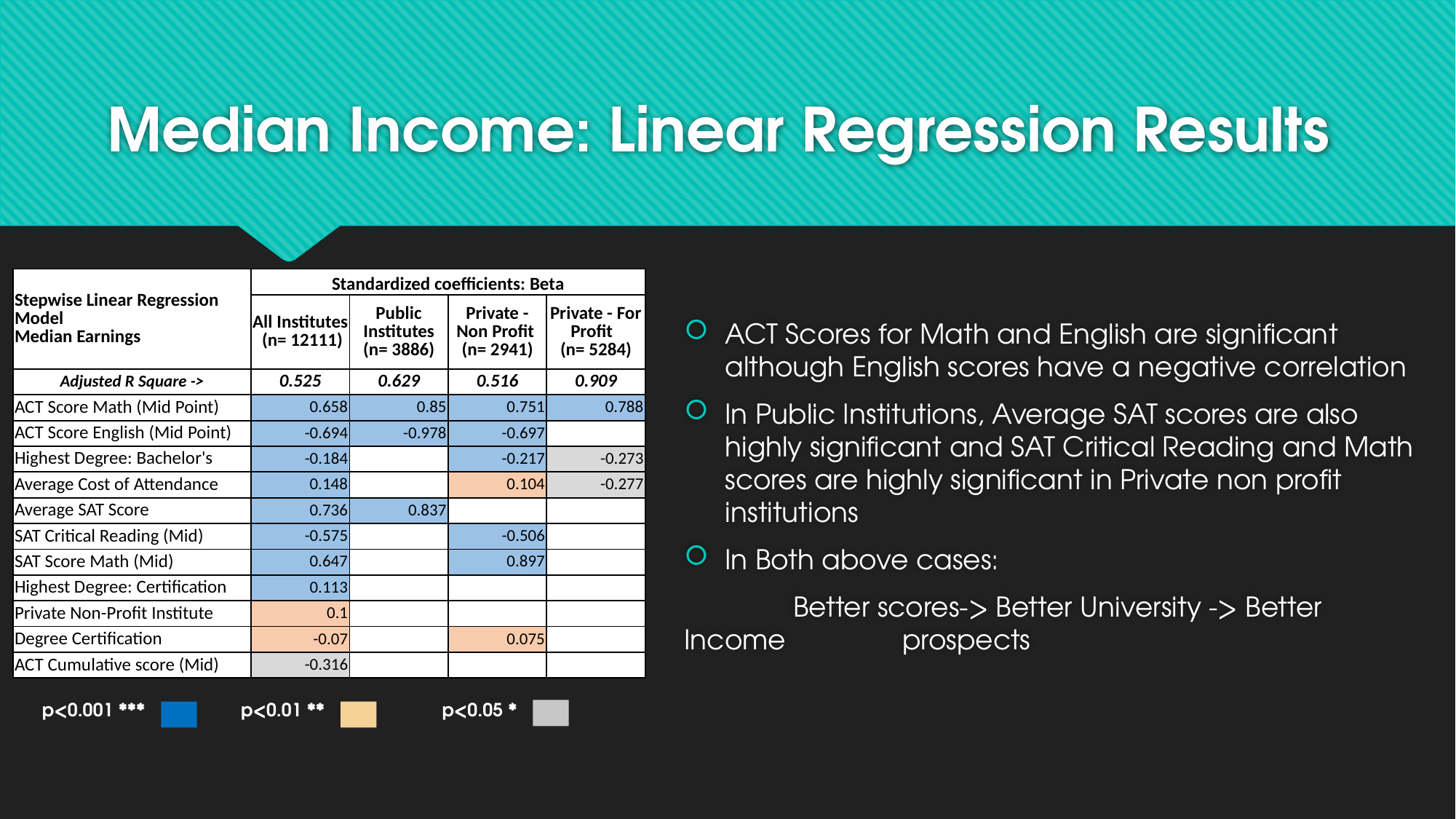

# Median Income: Linear Regression Results
| Stepwise Linear Regression Model Median Earnings | Standardized coefficients: Beta |  |  |  |
| --- | --- | --- | --- | --- |
|  | All Institutes (n= 12111) | Public Institutes (n= 3886) | Private - Non Profit (n= 2941) | Private - For Profit (n= 5284) |
| Adjusted R Square -> | 0.525 | 0.629 | 0.516 | 0.909 |
| ACT Score Math (Mid Point) | 0.658 | 0.85 | 0.751 | 0.788 |
| ACT Score English (Mid Point) | -0.694 | -0.978 | -0.697 |  |
| Highest Degree: Bachelor's | -0.184 |  | -0.217 | -0.273 |
| Average Cost of Attendance | 0.148 |  | 0.104 | -0.277 |
| Average SAT Score | 0.736 | 0.837 |  |  |
| SAT Critical Reading (Mid) | -0.575 |  | -0.506 |  |
| SAT Score Math (Mid) | 0.647 |  | 0.897 |  |
| Highest Degree: Certification | 0.113 |  |  |  |
| Private Non-Profit Institute | 0.1 |  |  |  |
| Degree Certification | -0.07 |  | 0.075 |  |
| ACT Cumulative score (Mid) | -0.316 |  |  |  |
ACT Scores for Math and English are significant although English scores have a negative correlation
In Public Institutions, Average SAT scores are also highly significant and SAT Critical Reading and Math scores are highly significant in Private non profit institutions
In Both above cases:
	Better scores-> Better University -> Better Income 	prospects

p<0.001 ***
p<0.01 **
p<0.05 *